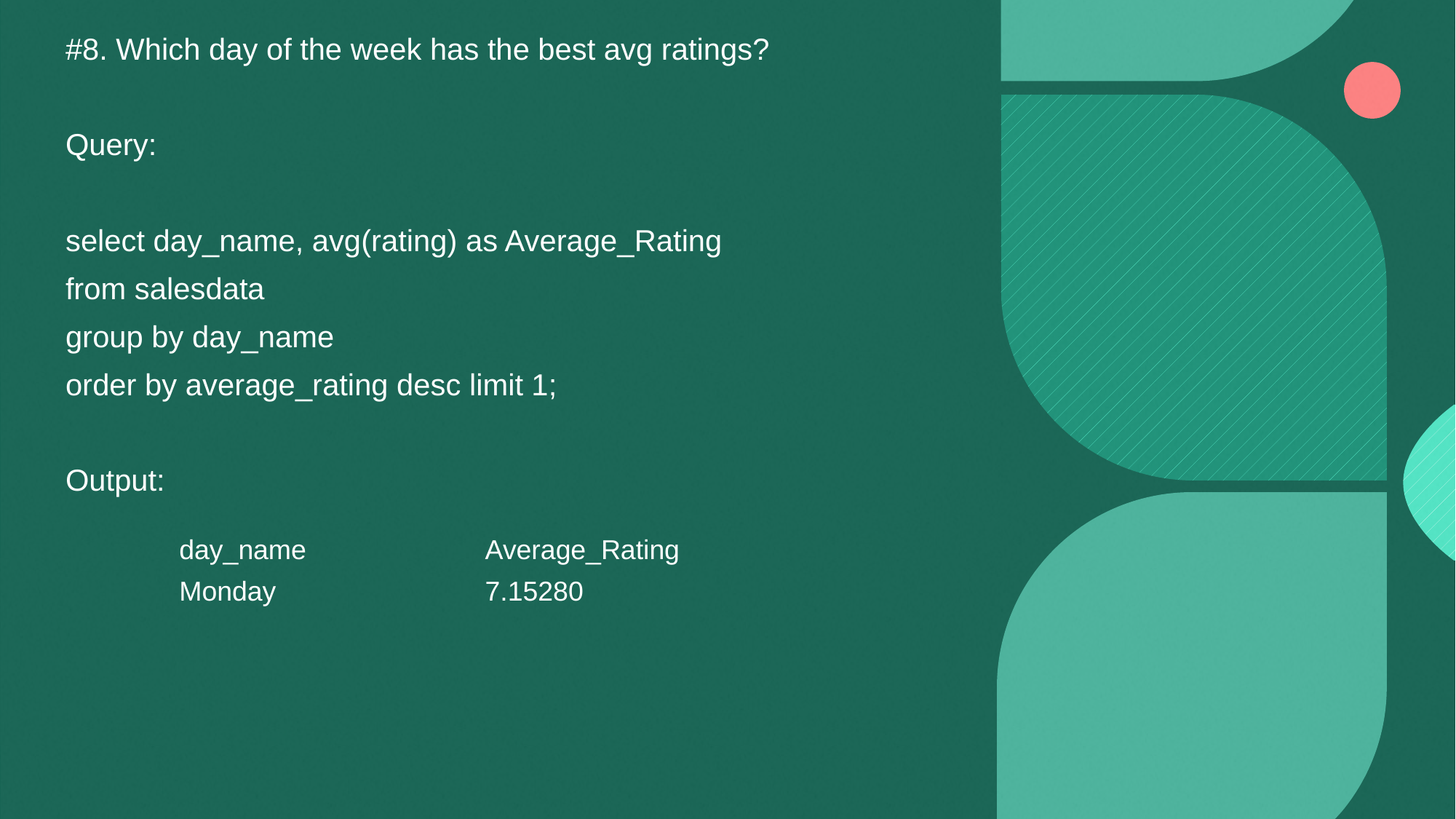

#8. Which day of the week has the best avg ratings?

Query:

select day_name, avg(rating) as Average_Rating
from salesdata
group by day_name
order by average_rating desc limit 1;

Output:

| day\_name | Average\_Rating |
| --- | --- |
| Monday | 7.15280 |